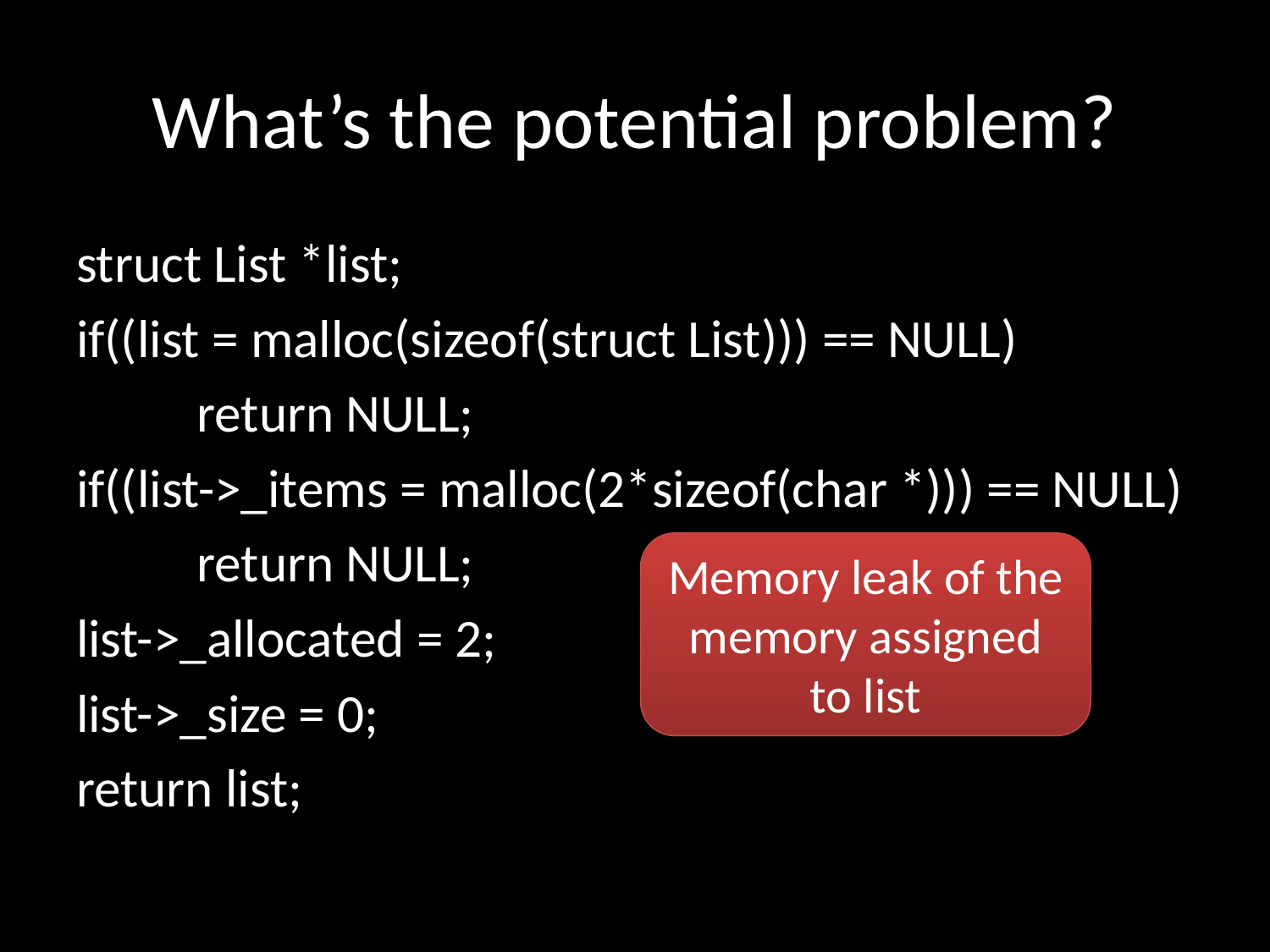

# What’s the potential problem?
struct List *list;
if((list = malloc(sizeof(struct List))) == NULL)
	return NULL;
if((list->_items = malloc(2*sizeof(char *))) == NULL)
	return NULL;
list->_allocated = 2;
list->_size = 0;
return list;

Memory leak of the memory assigned to list